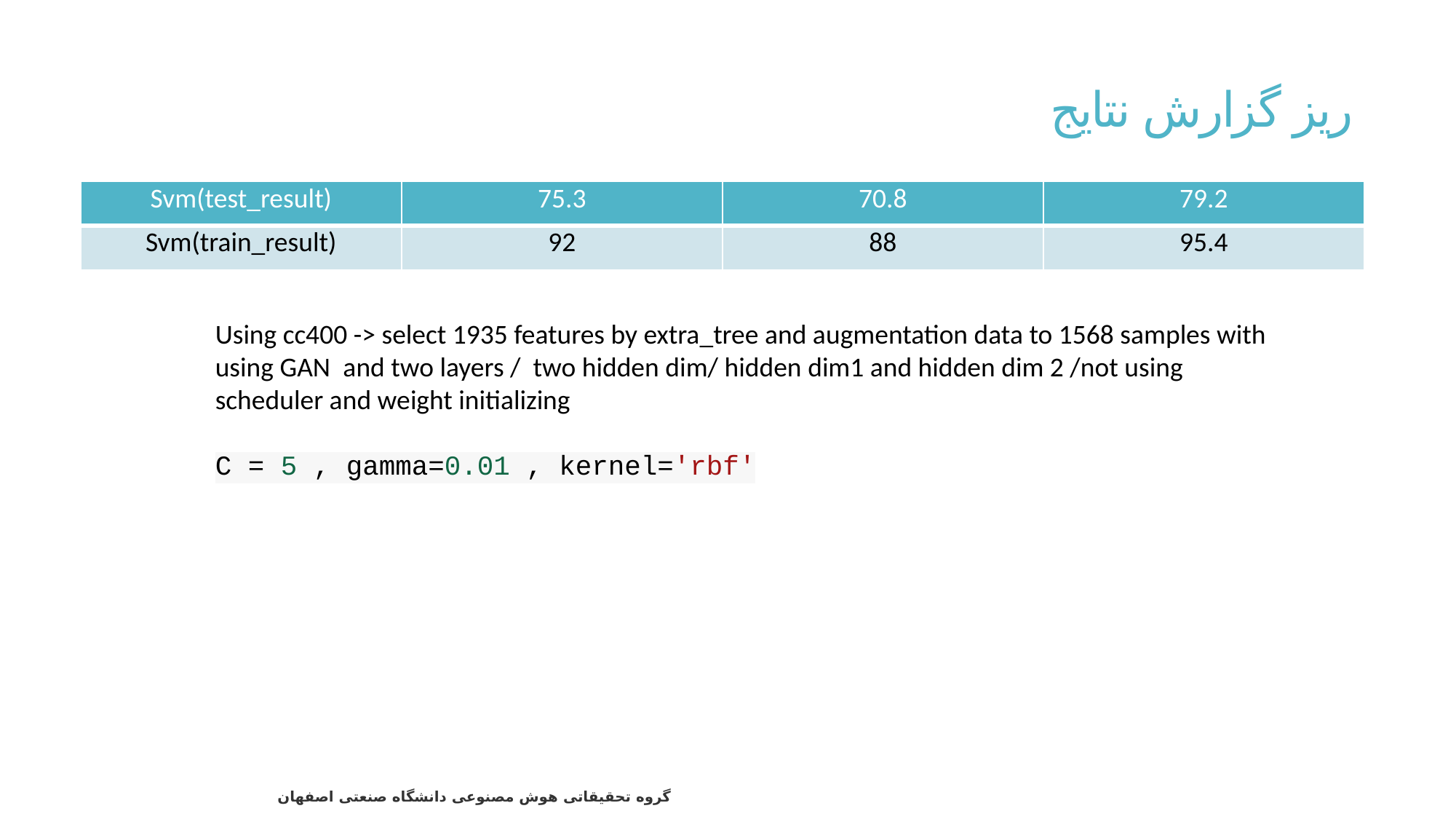

# ریز گزارش نتایج
| Svm(test\_result) | 75.3 | 70.8 | 79.2 |
| --- | --- | --- | --- |
| Svm(train\_result) | 92 | 88 | 95.4 |
Using cc400 -> select 1935 features by extra_tree and augmentation data to 1568 samples with using GAN  and two layers /  two hidden dim/ hidden dim1 and hidden dim 2 /not using scheduler and weight initializing

C = 5 , gamma=0.01 , kernel='rbf'

80
گروه تحقیقاتی هوش مصنوعی دانشگاه صنعتی اصفهان